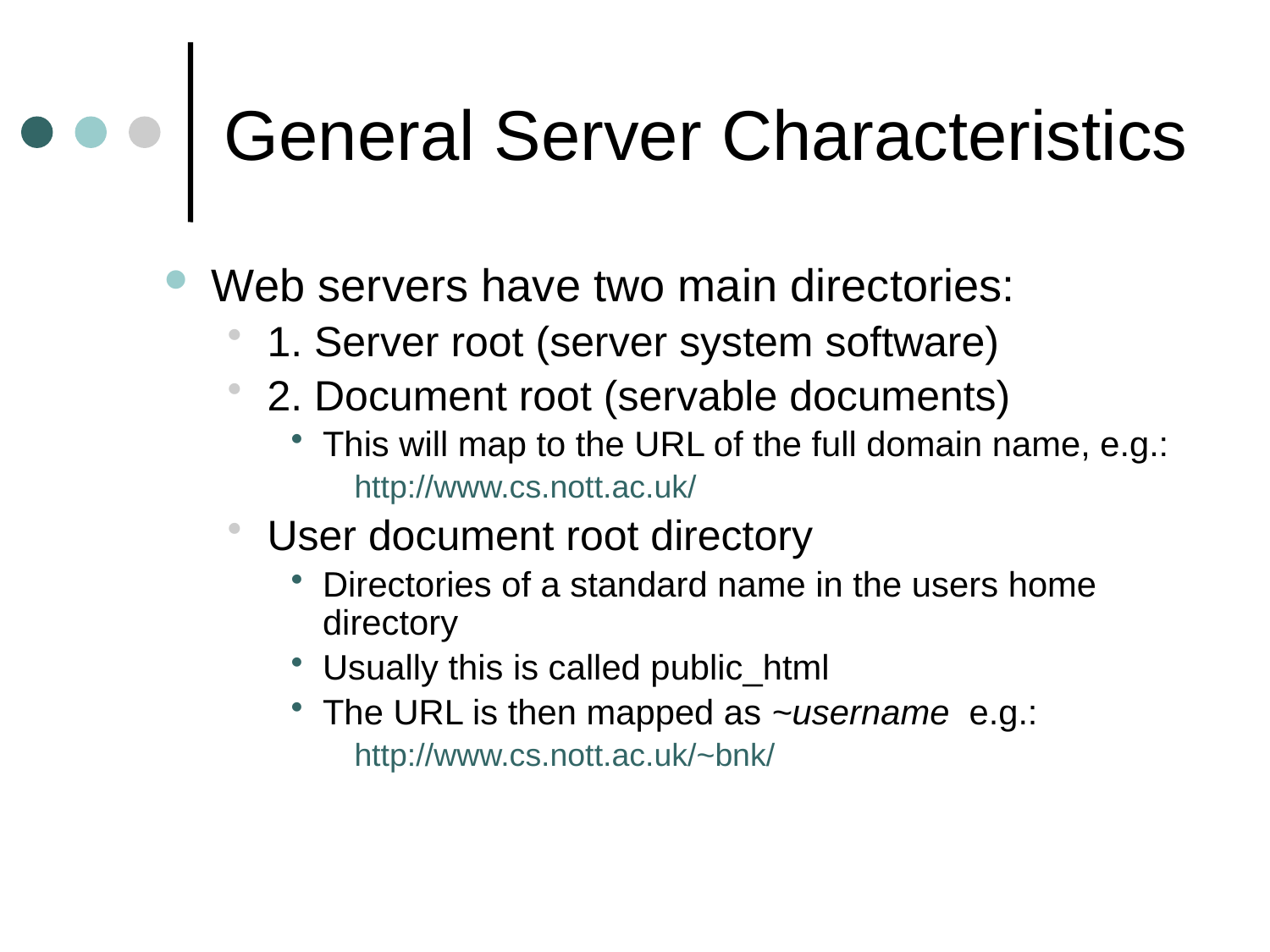

# General Server Characteristics
Web servers have two main directories:
1. Server root (server system software)
2. Document root (servable documents)
This will map to the URL of the full domain name, e.g.:
http://www.cs.nott.ac.uk/
User document root directory
Directories of a standard name in the users home directory
Usually this is called public_html
The URL is then mapped as ~username  e.g.:
http://www.cs.nott.ac.uk/~bnk/